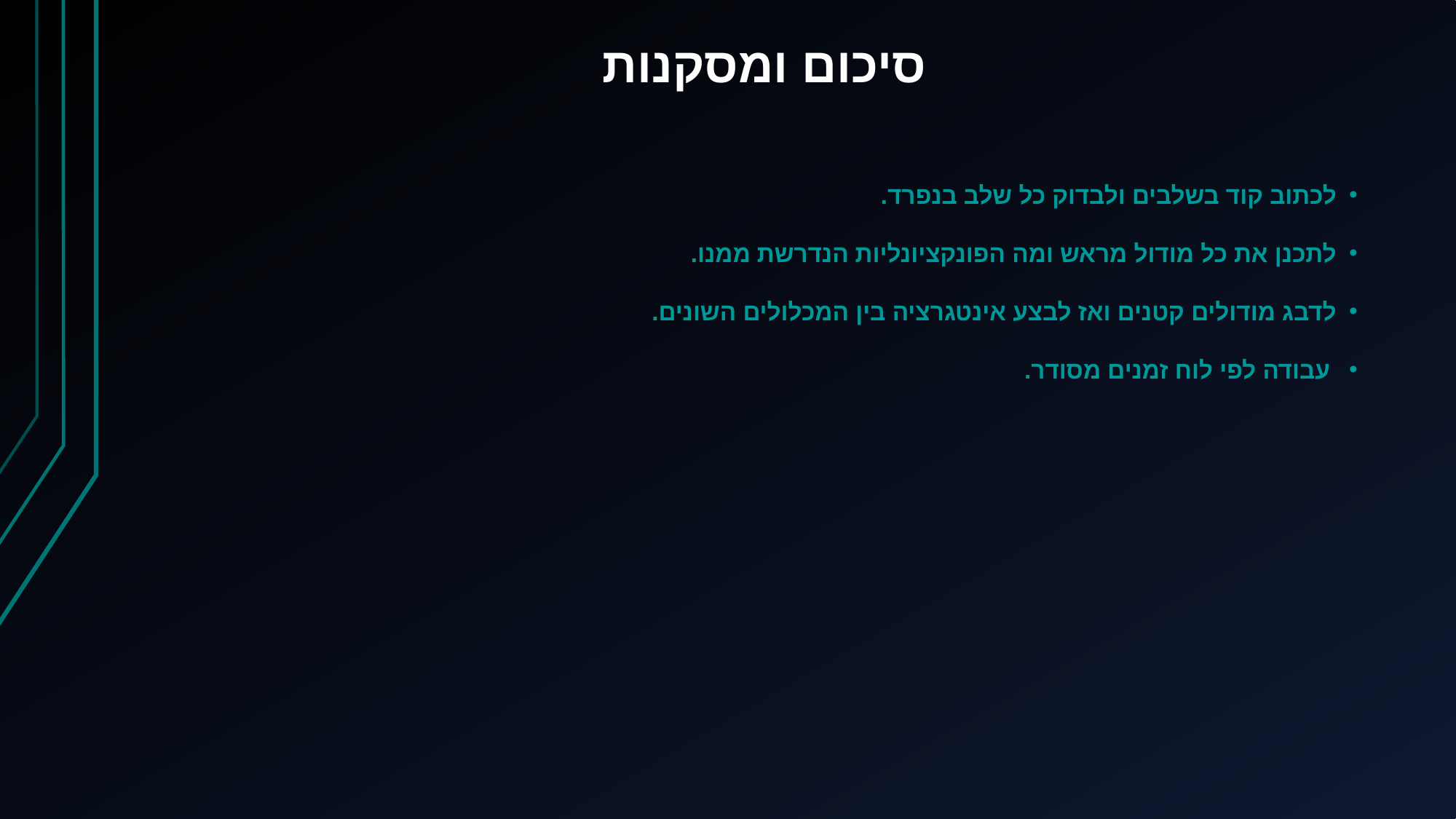

# סיכום ומסקנות
לכתוב קוד בשלבים ולבדוק כל שלב בנפרד.

לתכנן את כל מודול מראש ומה הפונקציונליות הנדרשת ממנו.

לדבג מודולים קטנים ואז לבצע אינטגרציה בין המכלולים השונים.

 עבודה לפי לוח זמנים מסודר.